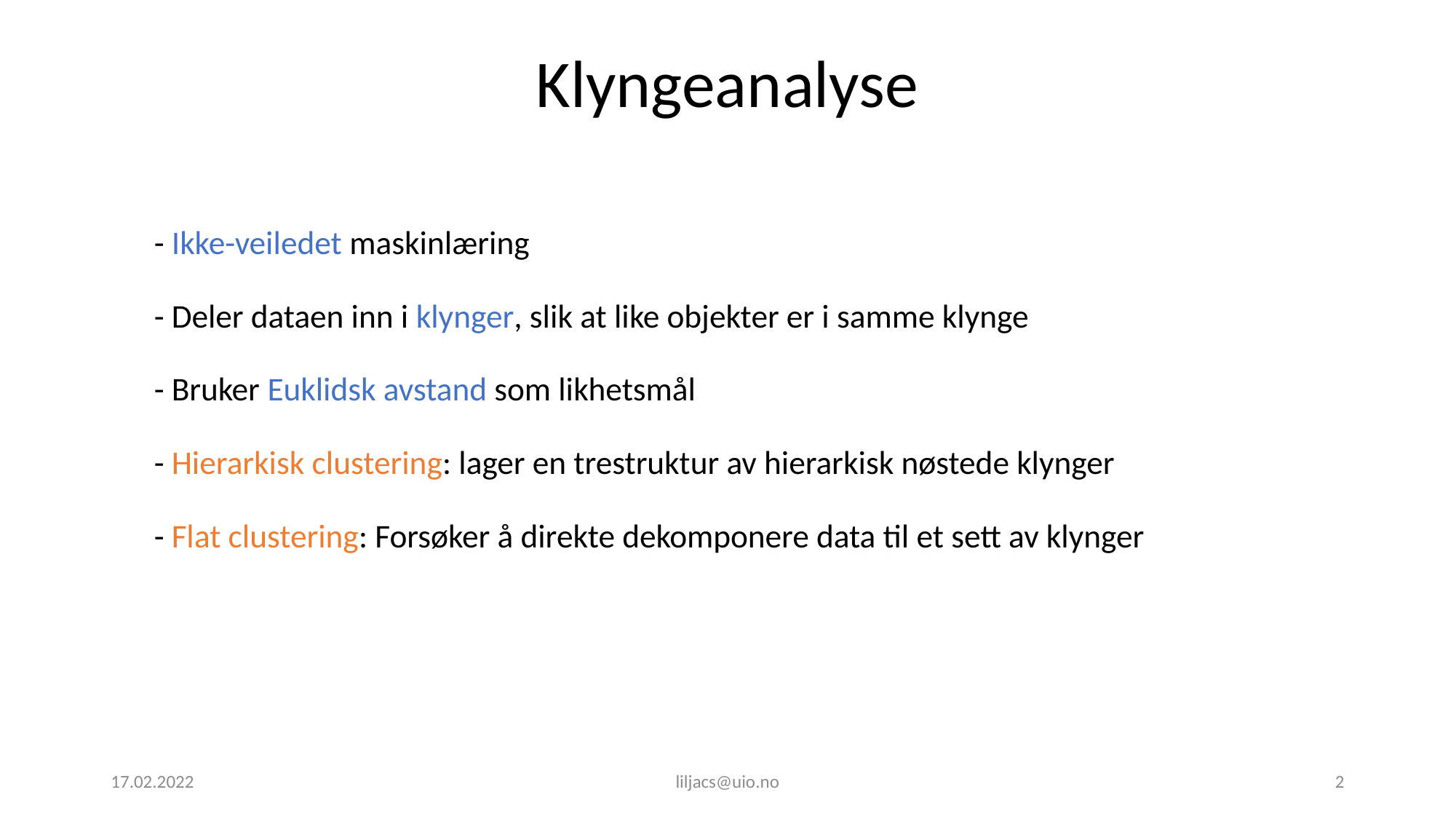

Klyngeanalyse
- Ikke-veiledet maskinlæring
- Deler dataen inn i klynger, slik at like objekter er i samme klynge
- Bruker Euklidsk avstand som likhetsmål
- Hierarkisk clustering: lager en trestruktur av hierarkisk nøstede klynger
- Flat clustering: Forsøker å direkte dekomponere data til et sett av klynger

17.02.2022
liljacs@uio.no
2